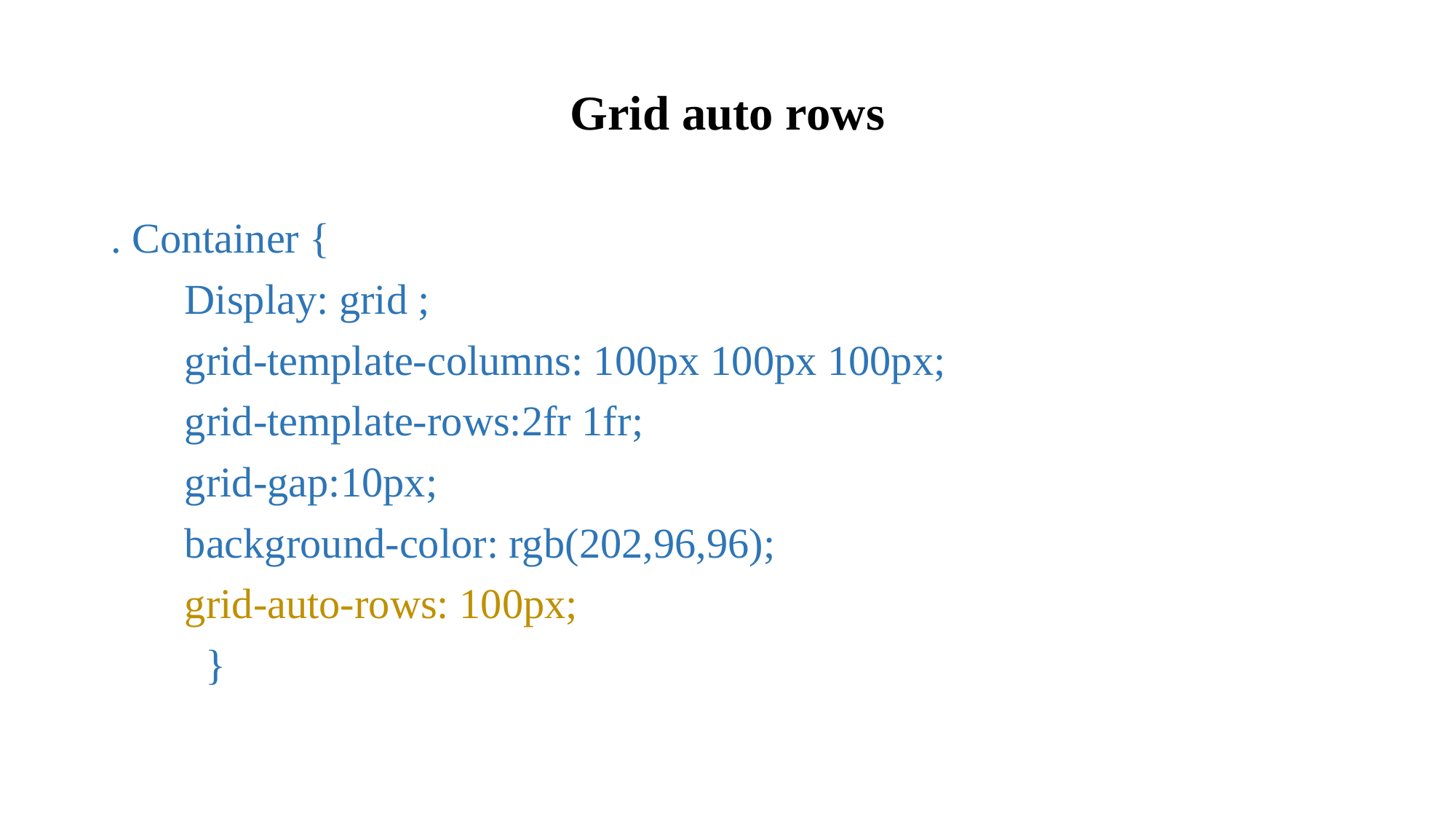

Grid auto rows

. Container {
       Display: grid ;
       grid-template-columns: 100px 100px 100px;
       grid-template-rows:2fr 1fr;
       grid-gap:10px;
       background-color: rgb(202,96,96);
       grid-auto-rows: 100px;
         }